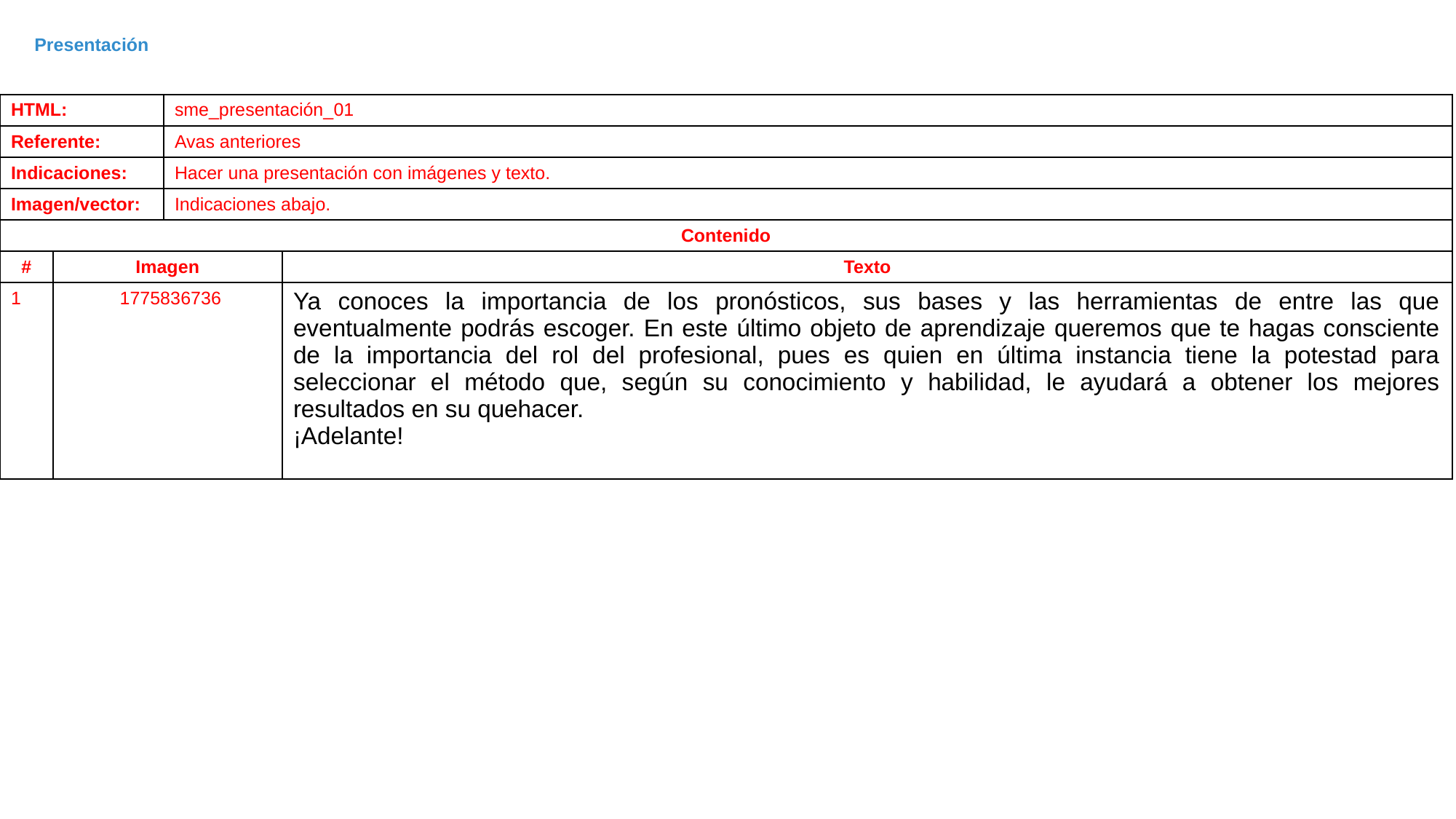

Presentación

| HTML: |  | sme\_presentación\_01 |  |
| --- | --- | --- | --- |
| Referente: |  | Avas anteriores |  |
| Indicaciones: |  | Hacer una presentación con imágenes y texto. |  |
| Imagen/vector: |  | Indicaciones abajo. |  |
| Contenido |  |  |  |
| # | Imagen |  | Texto |
| 1 | 1775836736 |  | Ya conoces la importancia de los pronósticos, sus bases y las herramientas de entre las que eventualmente podrás escoger. En este último objeto de aprendizaje queremos que te hagas consciente de la importancia del rol del profesional, pues es quien en última instancia tiene la potestad para seleccionar el método que, según su conocimiento y habilidad, le ayudará a obtener los mejores resultados en su quehacer. ¡Adelante! |